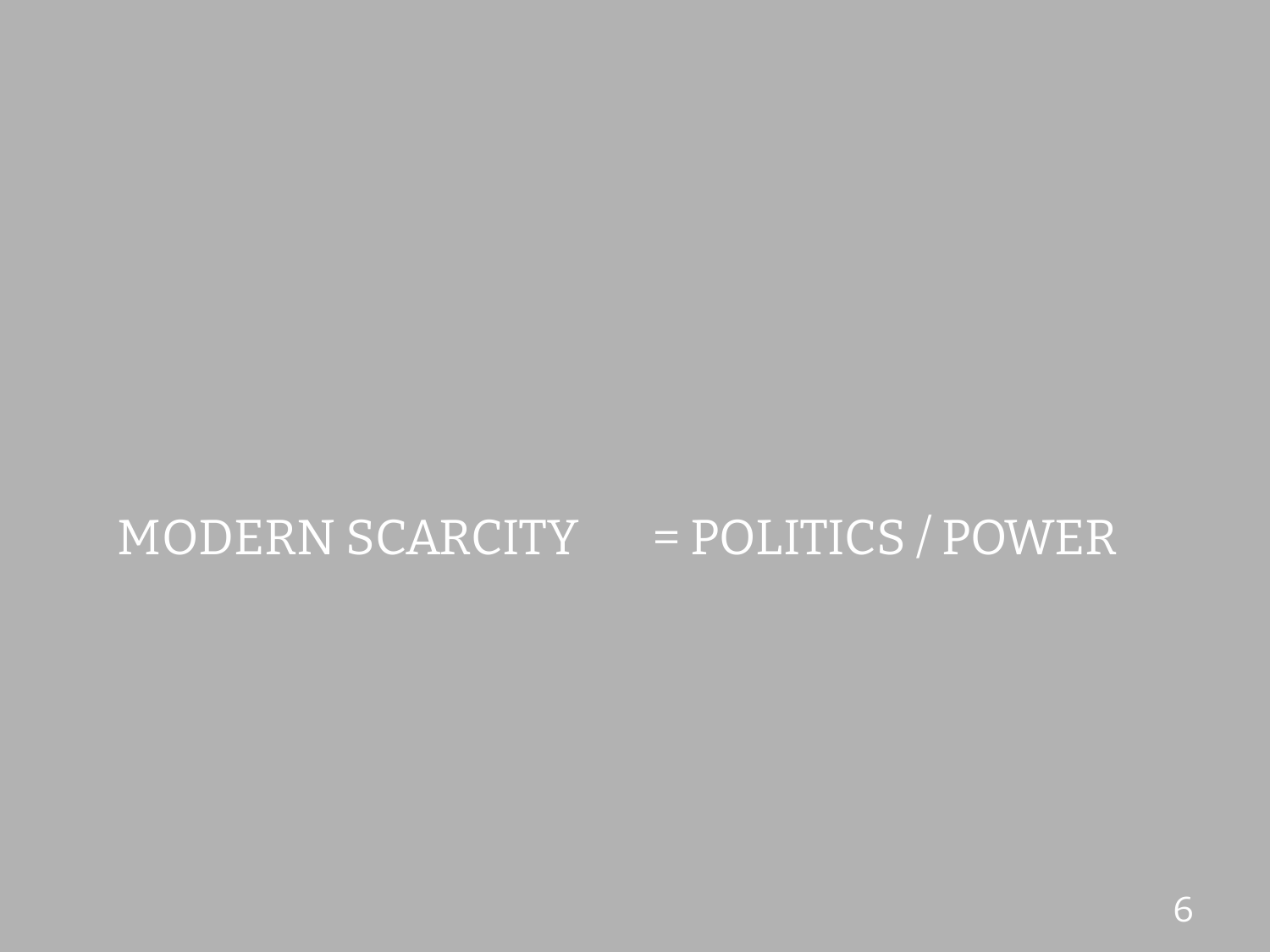

MODERN SCARCITY
= POLITICS / POWER

6